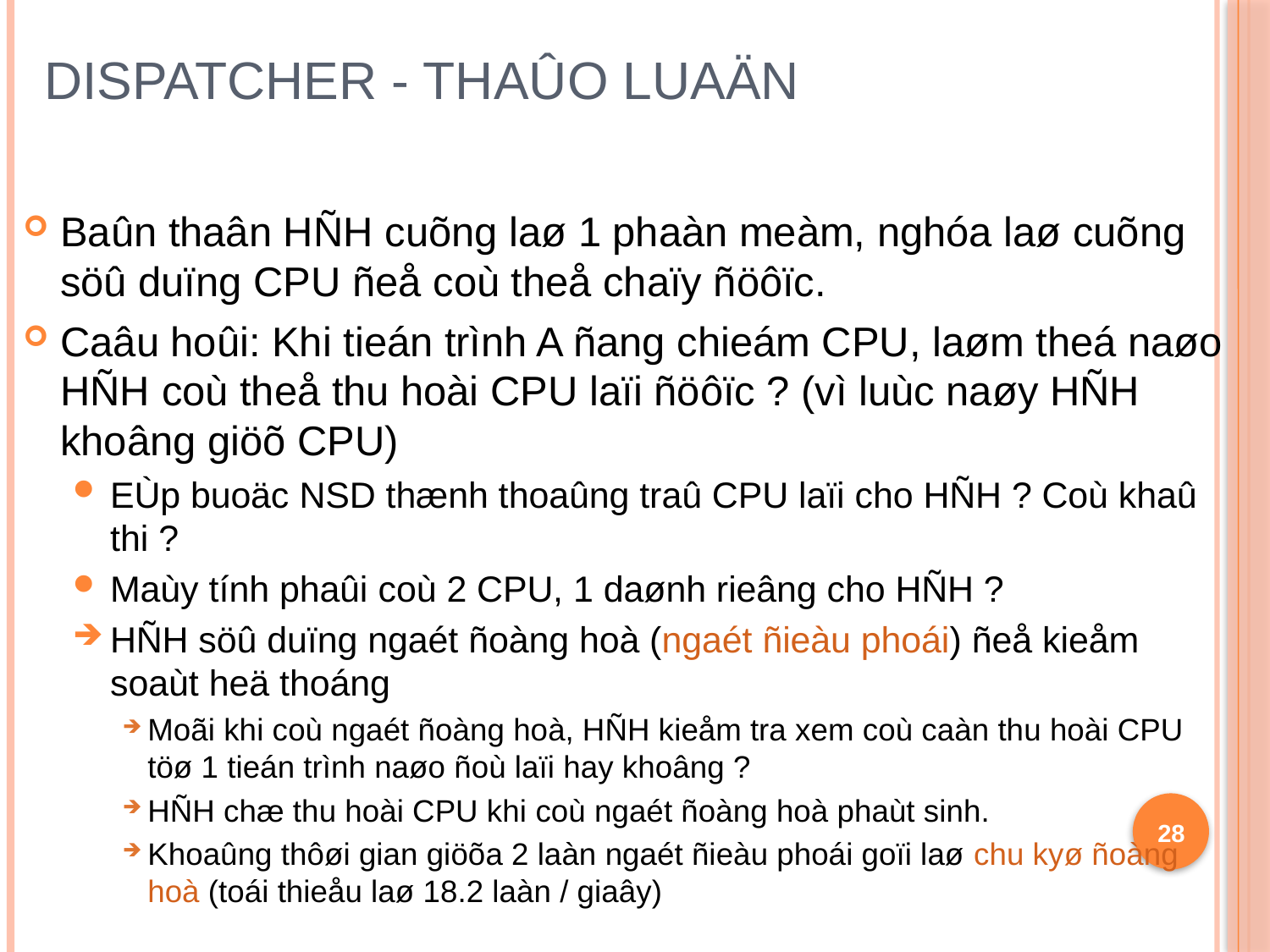

# Dispatcher - Thaûo luaän
Baûn thaân HÑH cuõng laø 1 phaàn meàm, nghóa laø cuõng söû duïng CPU ñeå coù theå chaïy ñöôïc.
Caâu hoûi: Khi tieán trình A ñang chieám CPU, laøm theá naøo HÑH coù theå thu hoài CPU laïi ñöôïc ? (vì luùc naøy HÑH khoâng giöõ CPU)
EÙp buoäc NSD thænh thoaûng traû CPU laïi cho HÑH ? Coù khaû thi ?
Maùy tính phaûi coù 2 CPU, 1 daønh rieâng cho HÑH ?
HÑH söû duïng ngaét ñoàng hoà (ngaét ñieàu phoái) ñeå kieåm soaùt heä thoáng
Moãi khi coù ngaét ñoàng hoà, HÑH kieåm tra xem coù caàn thu hoài CPU töø 1 tieán trình naøo ñoù laïi hay khoâng ?
HÑH chæ thu hoài CPU khi coù ngaét ñoàng hoà phaùt sinh.
Khoaûng thôøi gian giöõa 2 laàn ngaét ñieàu phoái goïi laø chu kyø ñoàng hoà (toái thieåu laø 18.2 laàn / giaây)
28